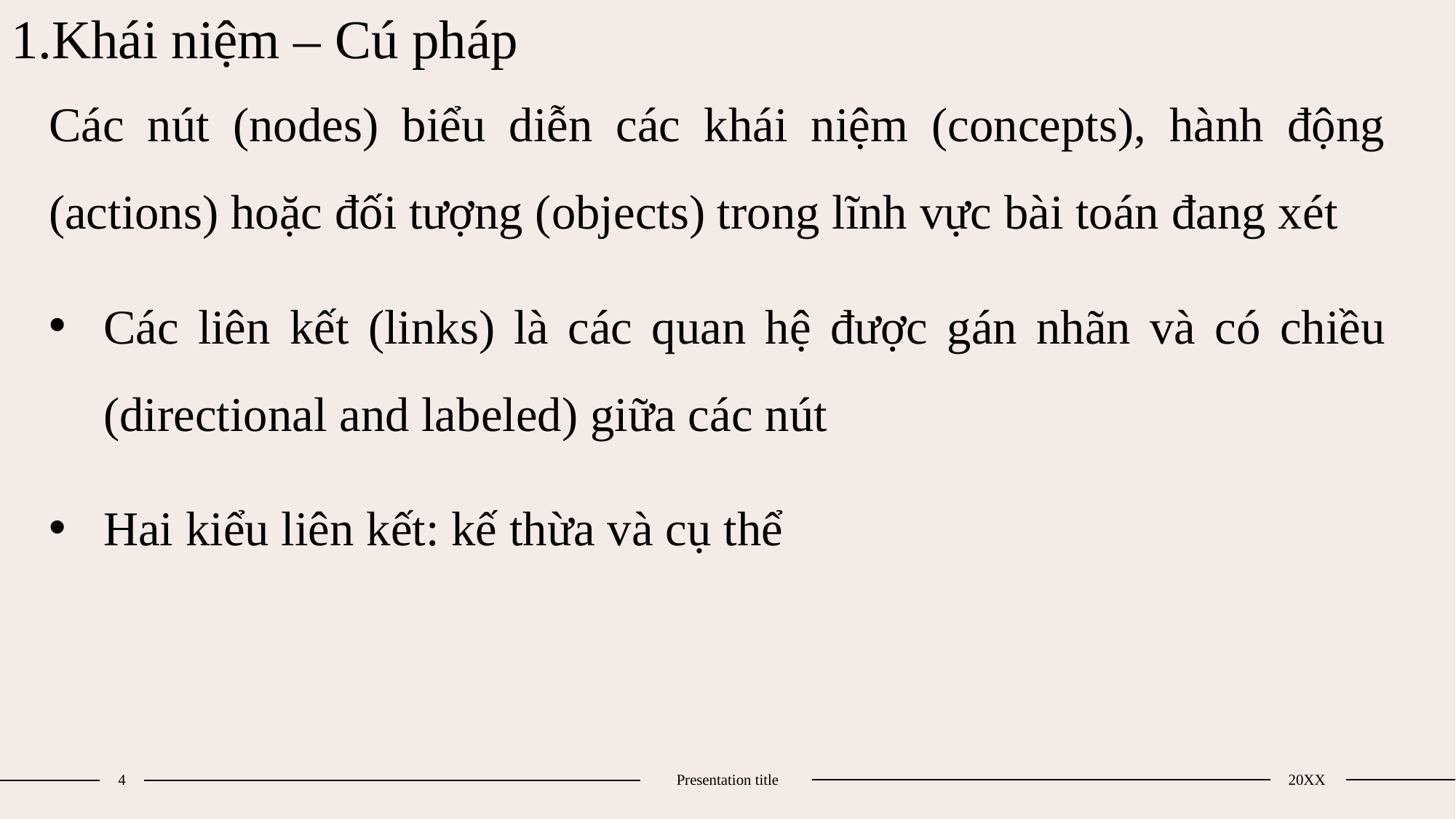

# 1.Khái niệm – Cú pháp
Các nút (nodes) biểu diễn các khái niệm (concepts), hành động (actions) hoặc đối tượng (objects) trong lĩnh vực bài toán đang xét
Các liên kết (links) là các quan hệ được gán nhãn và có chiều (directional and labeled) giữa các nút
Hai kiểu liên kết: kế thừa và cụ thể

4
Presentation title
20XX